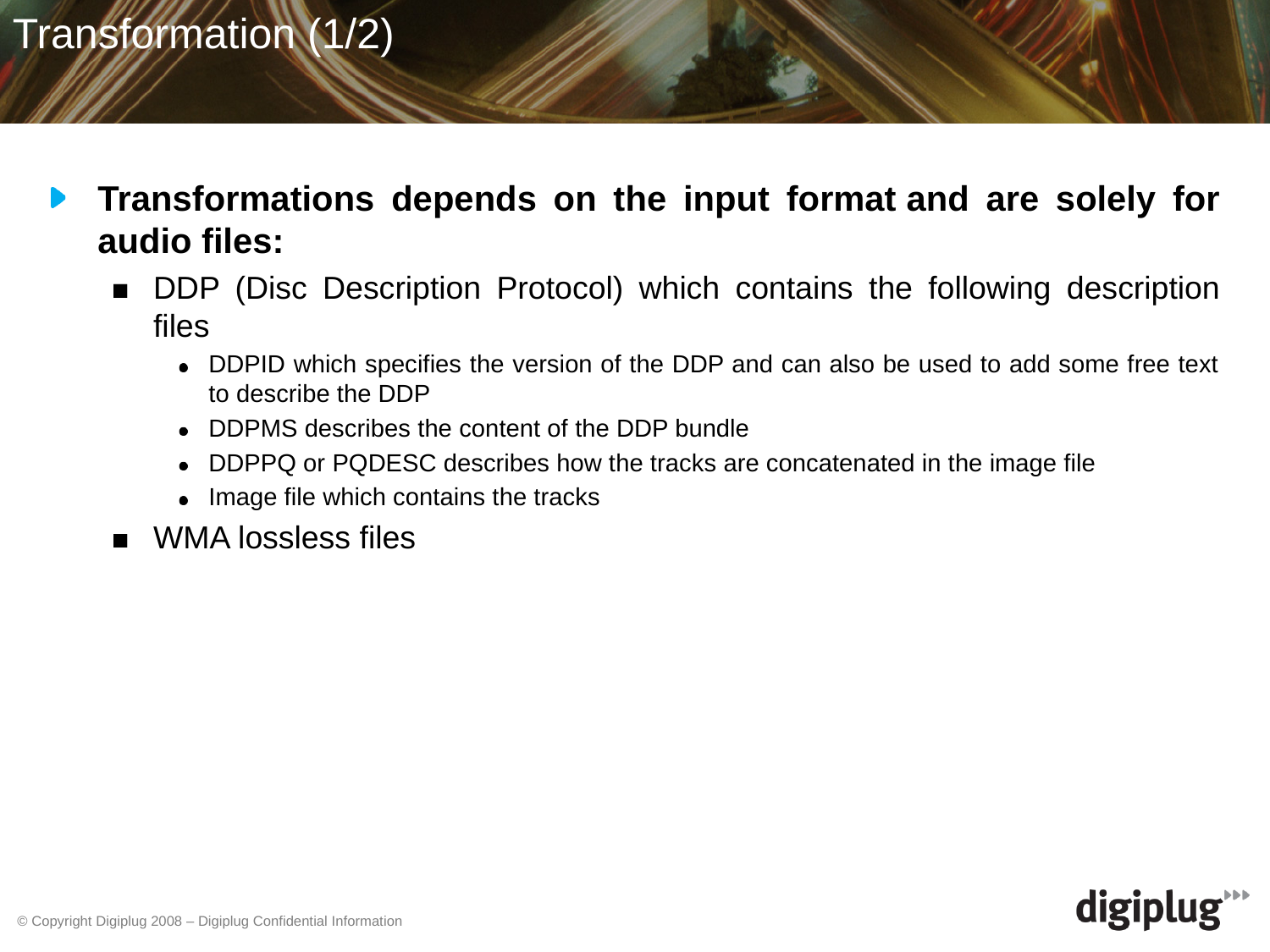

Transformation (1/2)
Transformations depends on the input format and are solely for audio files:
DDP (Disc Description Protocol) which contains the following description files
DDPID which specifies the version of the DDP and can also be used to add some free text to describe the DDP
DDPMS describes the content of the DDP bundle
DDPPQ or PQDESC describes how the tracks are concatenated in the image file
Image file which contains the tracks
WMA lossless files